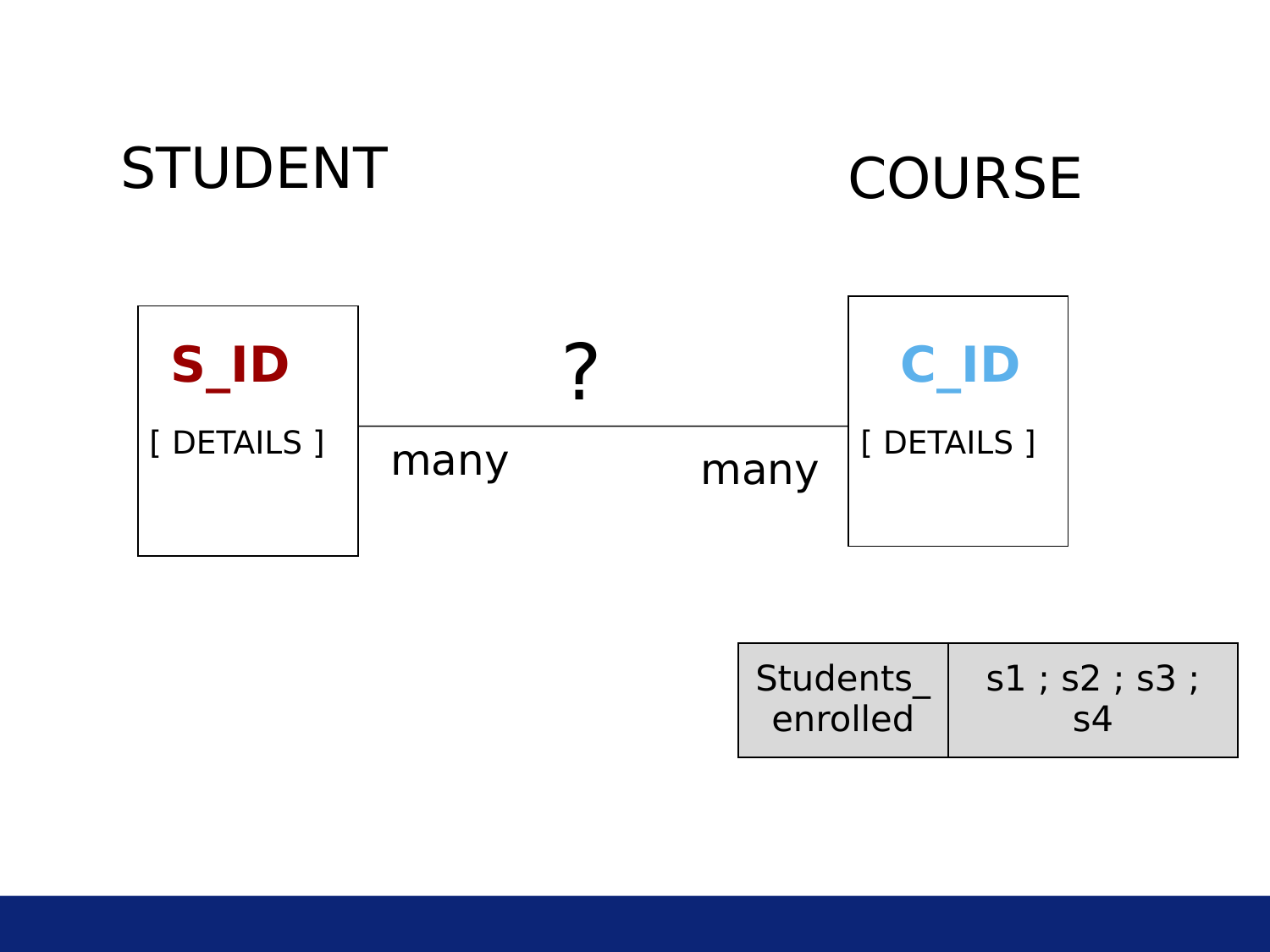

STUDENT
COURSE

?
S_ID
C_ID
 [ DETAILS ]
 [ DETAILS ]

many
many
| Students\_enrolled | s1 ; s2 ; s3 ; s4 |
| --- | --- |